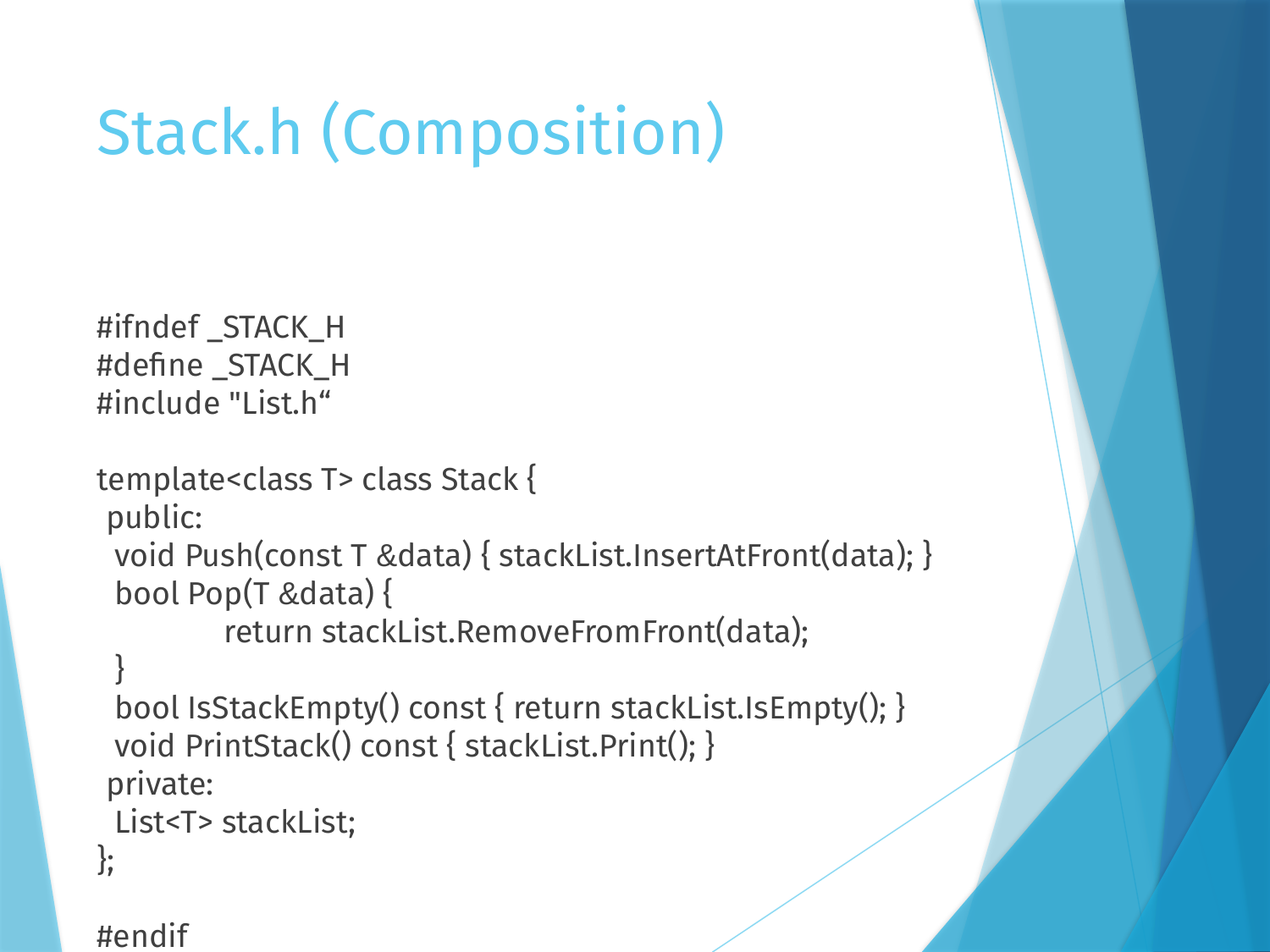

# Stack.h (Composition)
#ifndef _STACK_H
#define _STACK_H
#include "List.h“

template<class T> class Stack {
 public:
  void Push(const T &data) { stackList.InsertAtFront(data); }
  bool Pop(T &data) {
	return stackList.RemoveFromFront(data);
  }
  bool IsStackEmpty() const { return stackList.IsEmpty(); }
  void PrintStack() const { stackList.Print(); }
 private:
  List<T> stackList;
};

#endif